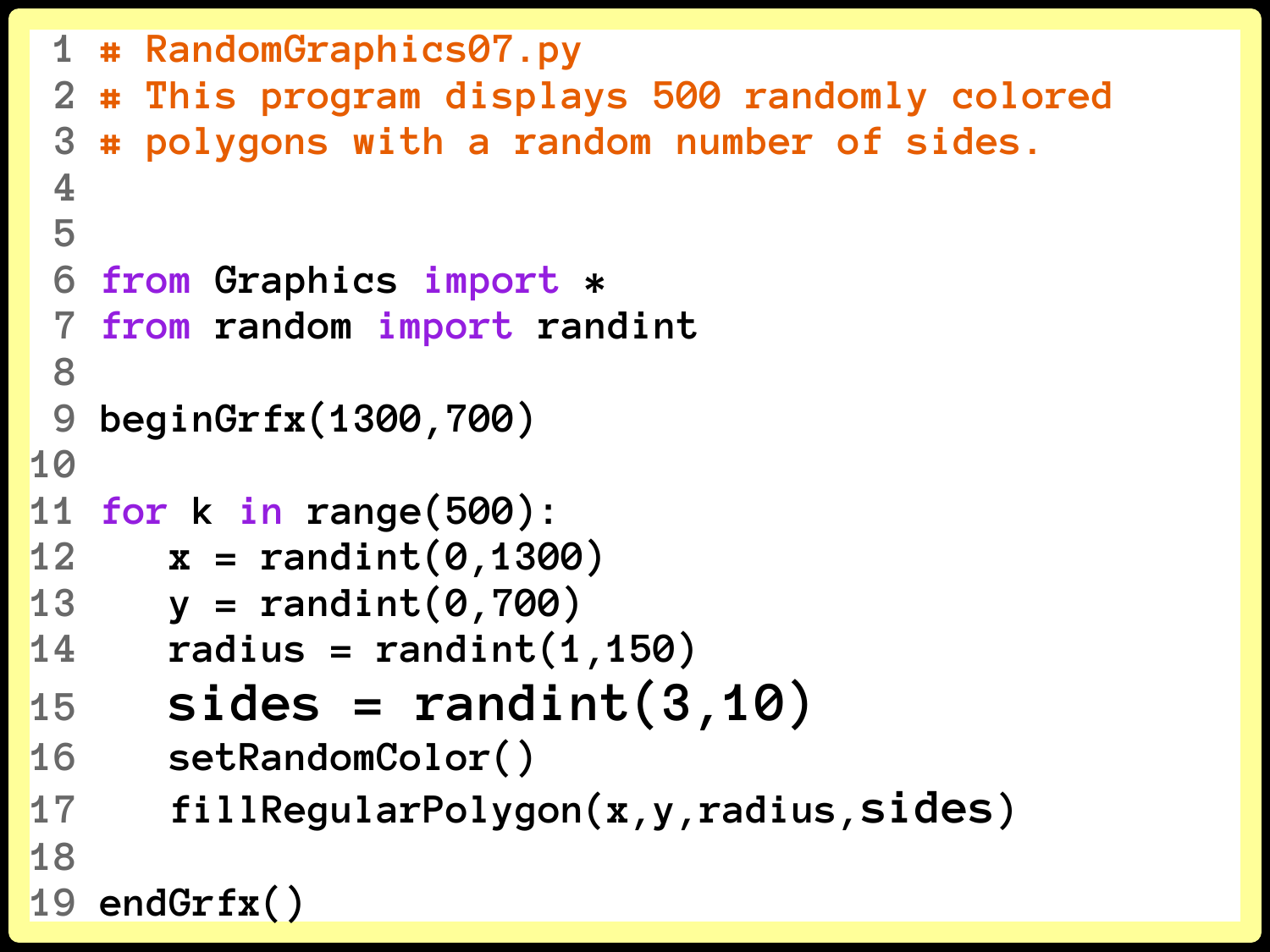

1 # RandomGraphics07.py
 2 # This program displays 500 randomly colored
 3 # polygons with a random number of sides.
 4
 5
 6 from Graphics import *
 7 from random import randint
 8
 9 beginGrfx(1300,700)
10
11 for k in range(500):
12    x = randint(0,1300)
13    y = randint(0,700)
14    radius = randint(1,150)
15    sides = randint(3,10)
16    setRandomColor()
17    fillRegularPolygon(x,y,radius,sides)
18
19 endGrfx()